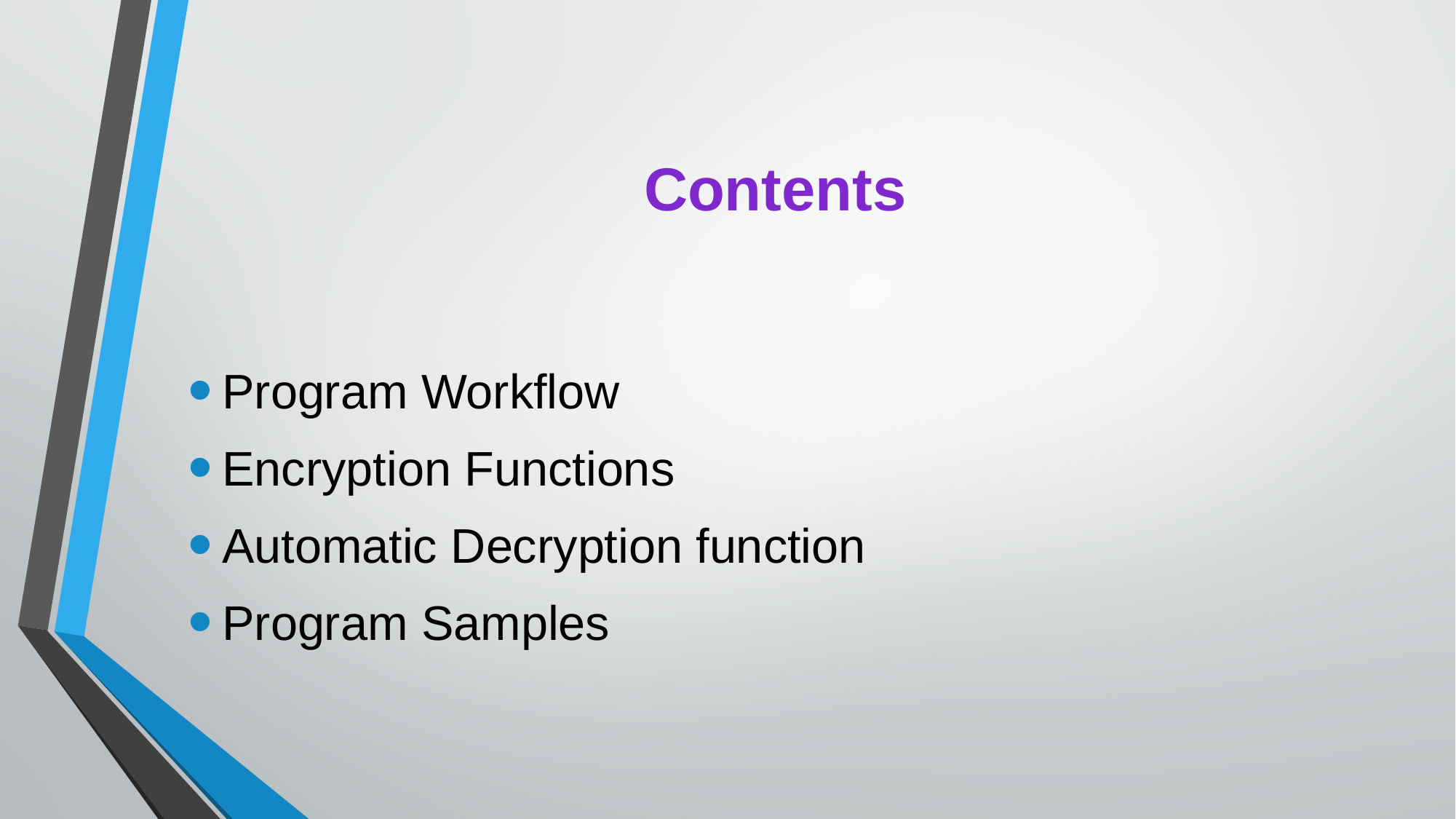

# Contents
Program Workflow
Encryption Functions
Automatic Decryption function
Program Samples